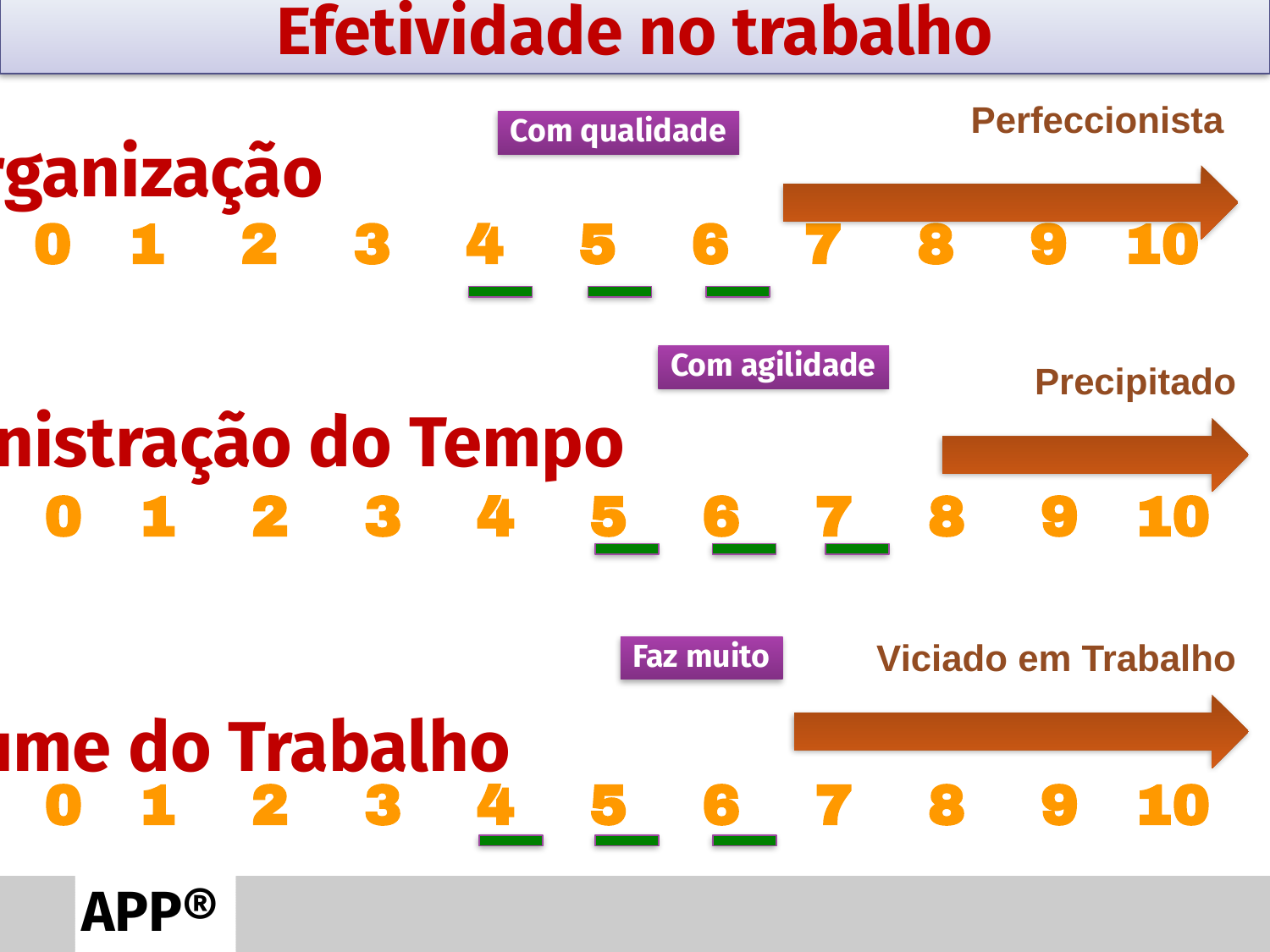

Efetividade no trabalho
Perfeccionista
Com qualidade
Organização

0   1    2    3    4    5    6    7    8    9   10

Com agilidade
Precipitado
Administração do Tempo

0   1    2    3    4    5    6    7    8    9   10

Faz muito
Viciado em Trabalho

Volume do Trabalho
0   1    2    3    4    5    6    7    8    9   10